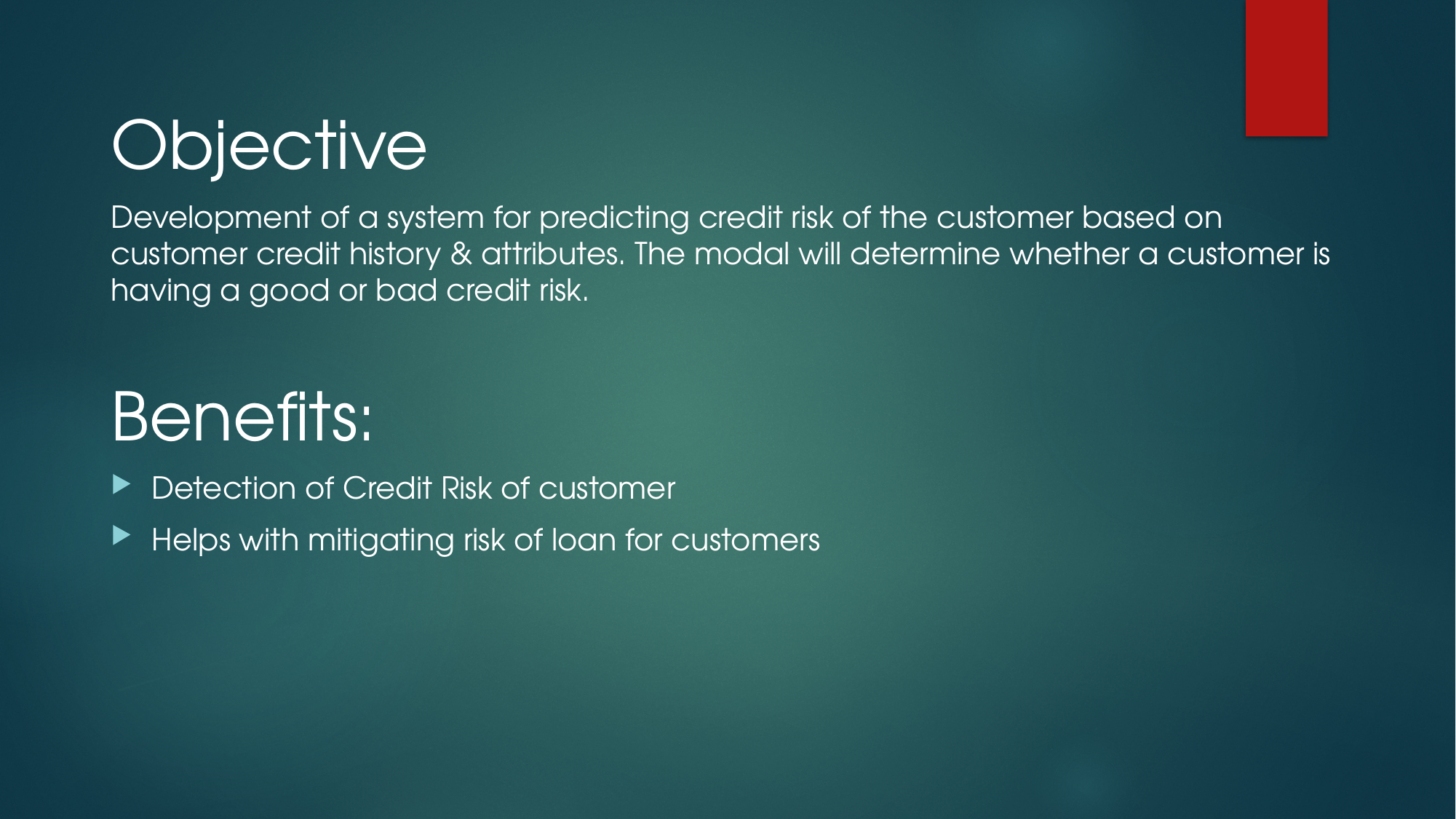

Objective
Development of a system for predicting credit risk of the customer based on customer credit history & attributes. The modal will determine whether a customer is having a good or bad credit risk.

Benefits:
Detection of Credit Risk of customer
Helps with mitigating risk of loan for customers